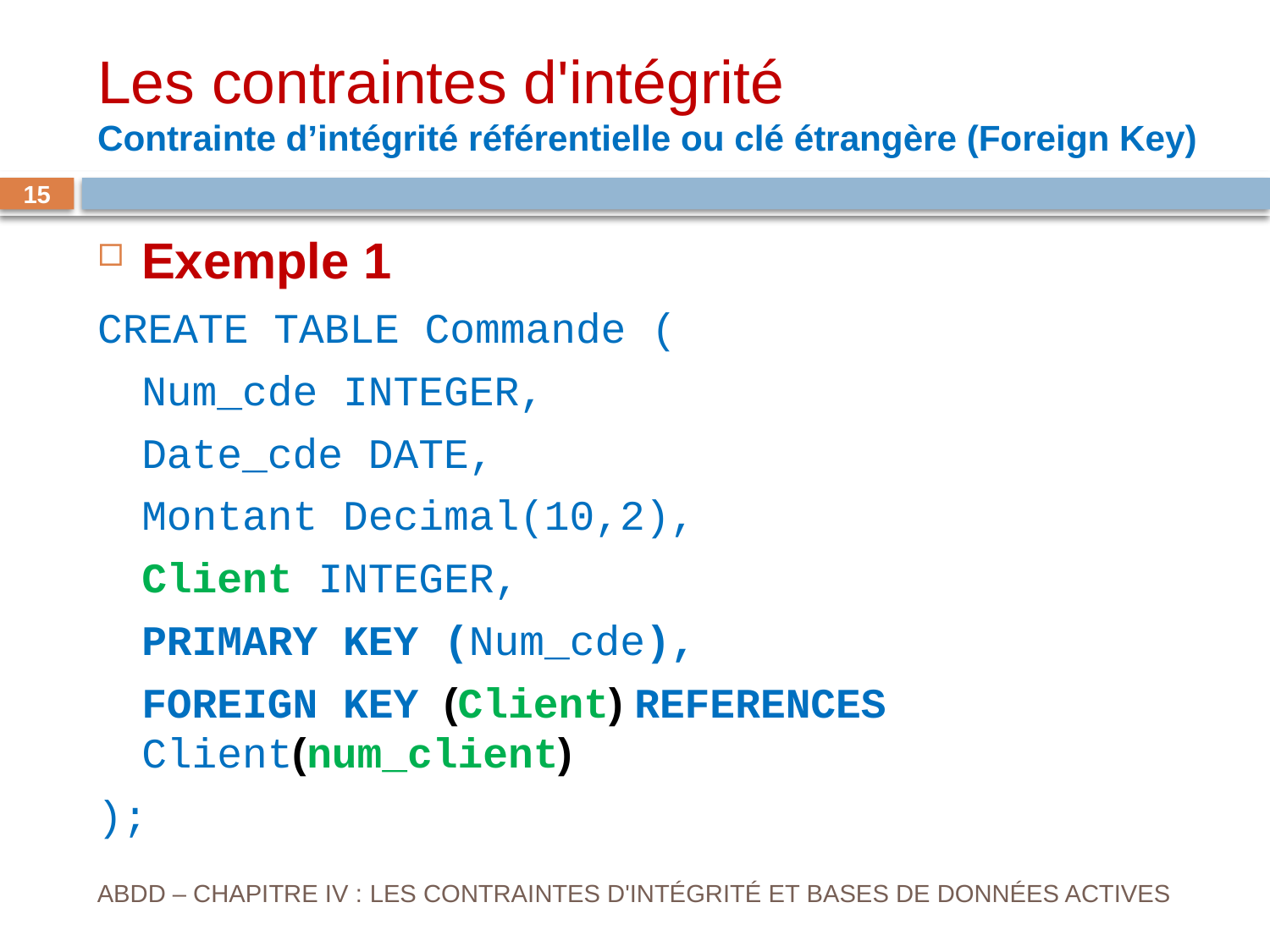

# Les contraintes d'intégrité Contrainte d’intégrité référentielle ou clé étrangère (Foreign Key)
15
Exemple 1
CREATE TABLE Commande (
	Num_cde INTEGER,
	Date_cde DATE,
	Montant Decimal(10,2),
	Client INTEGER,
 	PRIMARY KEY (Num_cde),
	FOREIGN KEY (Client) REFERENCES Client(num_client)
);

ABDD – CHAPITRE IV : LES CONTRAINTES D'INTÉGRITÉ ET BASES DE DONNÉES ACTIVES